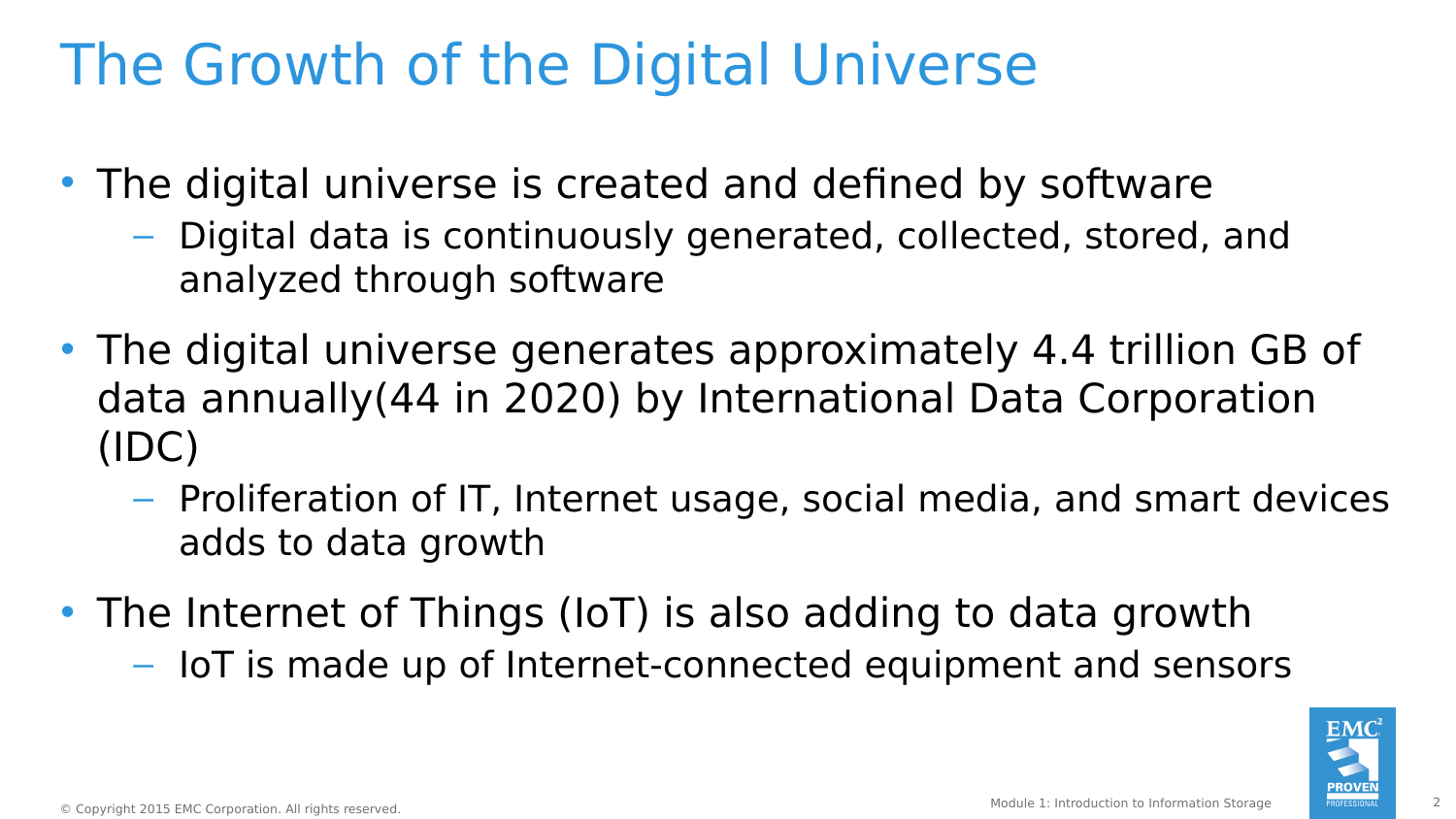

# The Growth of the Digital Universe
The digital universe is created and defined by software
Digital data is continuously generated, collected, stored, and analyzed through software
The digital universe generates approximately 4.4 trillion GB of data annually(44 in 2020) by International Data Corporation (IDC)
Proliferation of IT, Internet usage, social media, and smart devices adds to data growth
The Internet of Things (IoT) is also adding to data growth
IoT is made up of Internet-connected equipment and sensors
Module 1: Introduction to Information Storage